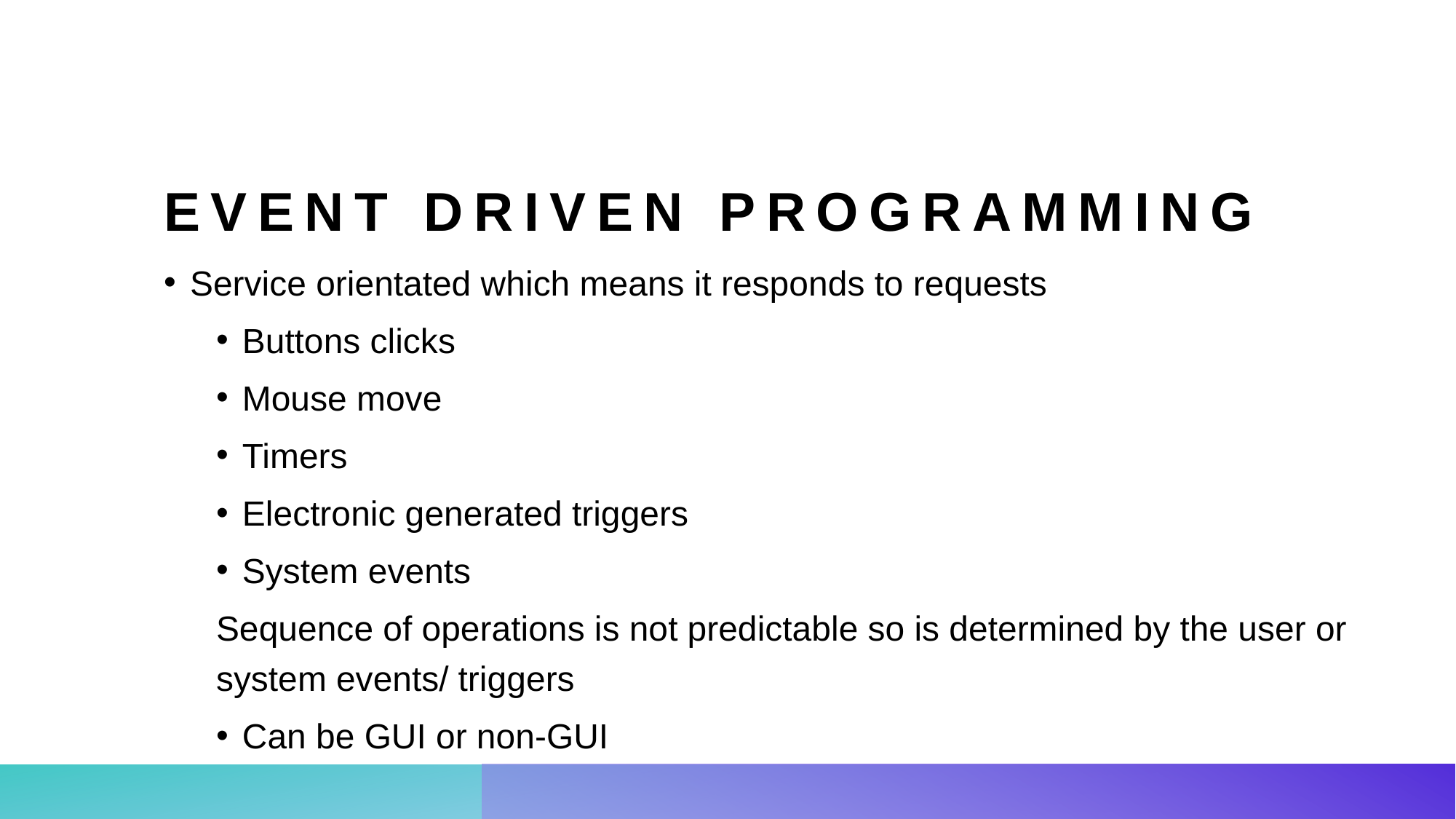

# Event driven programming
Service orientated which means it responds to requests
Buttons clicks
Mouse move
Timers
Electronic generated triggers
System events
Sequence of operations is not predictable so is determined by the user or system events/ triggers
Can be GUI or non-GUI